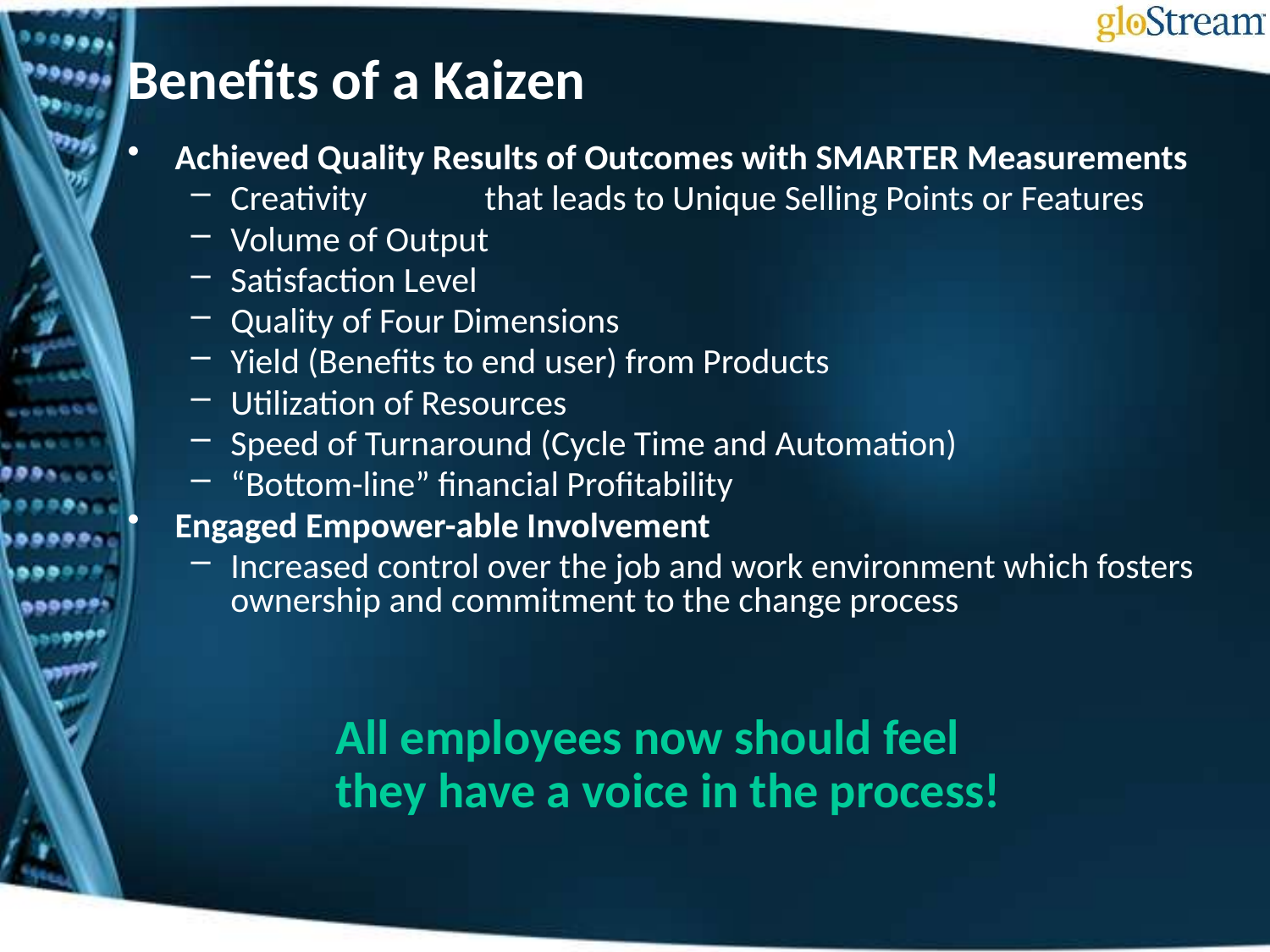

# Benefits of a Kaizen
Achieved Quality Results of Outcomes with SMARTER Measurements
Creativity	that leads to Unique Selling Points or Features
Volume of Output
Satisfaction Level
Quality of Four Dimensions
Yield (Benefits to end user) from Products
Utilization of Resources
Speed of Turnaround (Cycle Time and Automation)
“Bottom-line” financial Profitability
Engaged Empower-able Involvement
Increased control over the job and work environment which fosters ownership and commitment to the change process
All employees now should feel
they have a voice in the process!